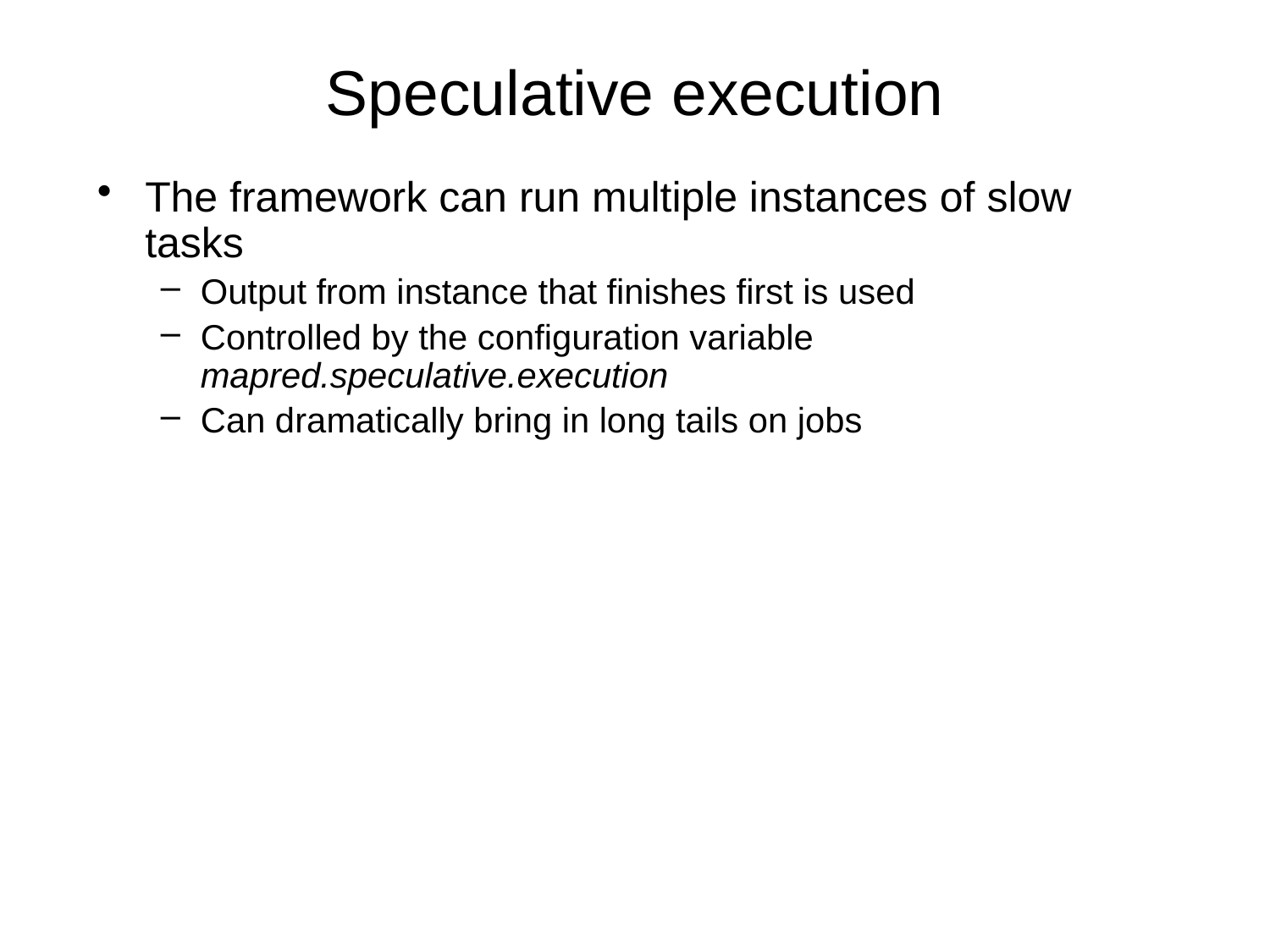

# Speculative execution
The framework can run multiple instances of slow tasks
Output from instance that finishes first is used
Controlled by the configuration variable mapred.speculative.execution
Can dramatically bring in long tails on jobs